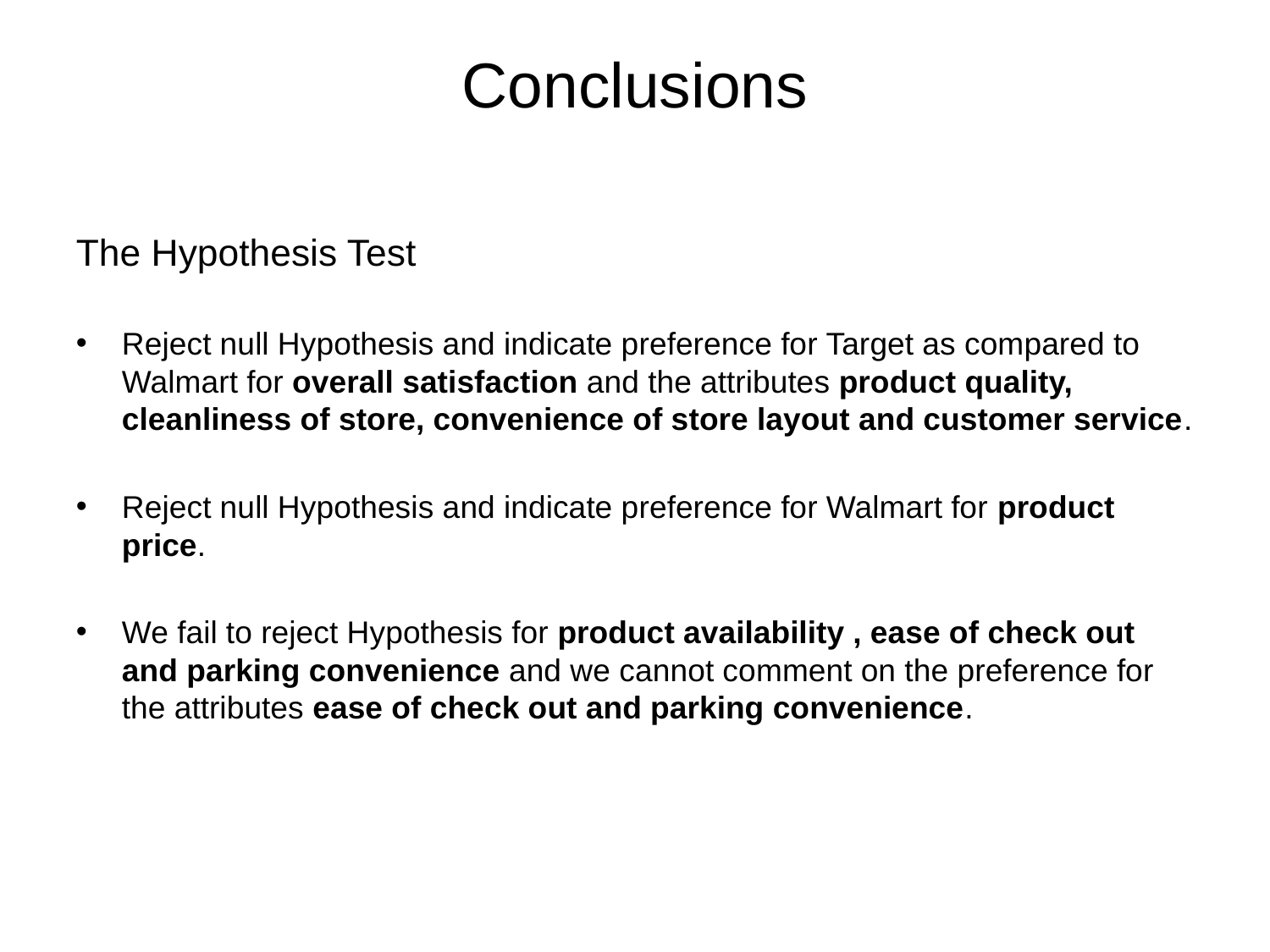

# Conclusions
The Hypothesis Test

Reject null Hypothesis and indicate preference for Target as compared to Walmart for overall satisfaction and the attributes product quality, cleanliness of store, convenience of store layout and customer service.

Reject null Hypothesis and indicate preference for Walmart for product price.

We fail to reject Hypothesis for product availability , ease of check out and parking convenience and we cannot comment on the preference for the attributes ease of check out and parking convenience.